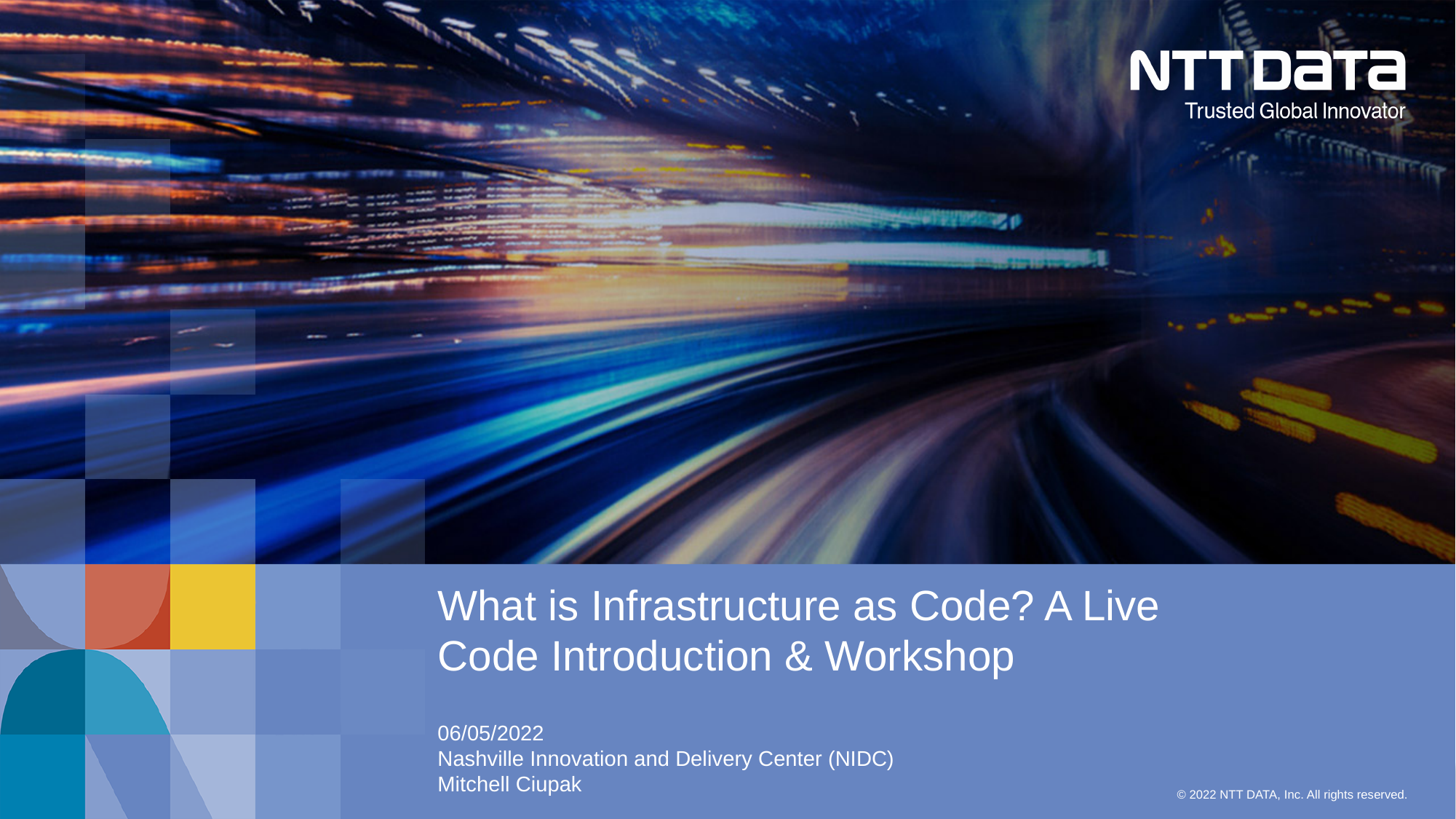

# What is Infrastructure as Code? A Live Code Introduction & Workshop
06/05/2022
Nashville Innovation and Delivery Center (NIDC)
Mitchell Ciupak